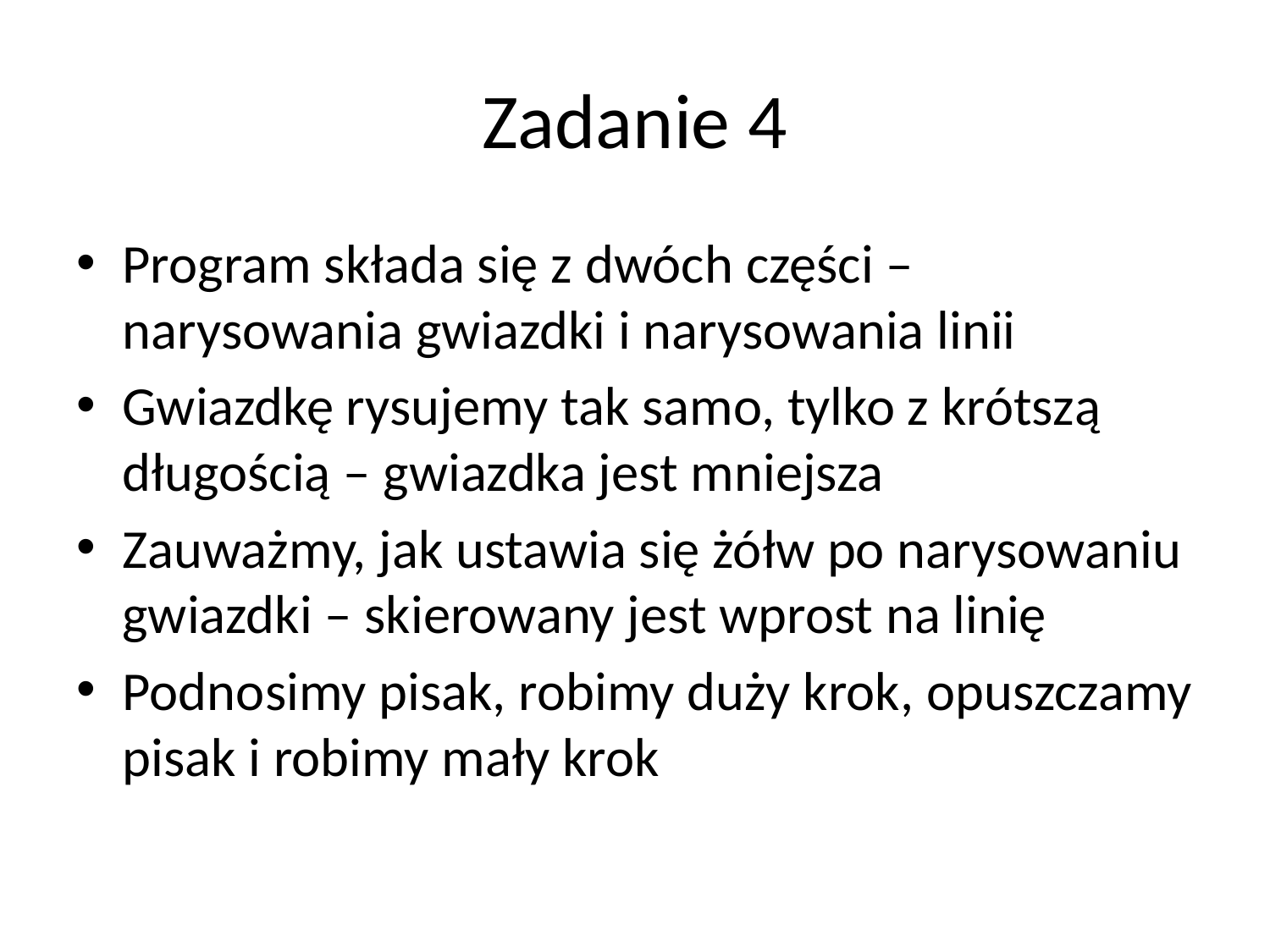

# Zadanie 4
Program składa się z dwóch części – narysowania gwiazdki i narysowania linii
Gwiazdkę rysujemy tak samo, tylko z krótszą długością – gwiazdka jest mniejsza
Zauważmy, jak ustawia się żółw po narysowaniu gwiazdki – skierowany jest wprost na linię
Podnosimy pisak, robimy duży krok, opuszczamy pisak i robimy mały krok